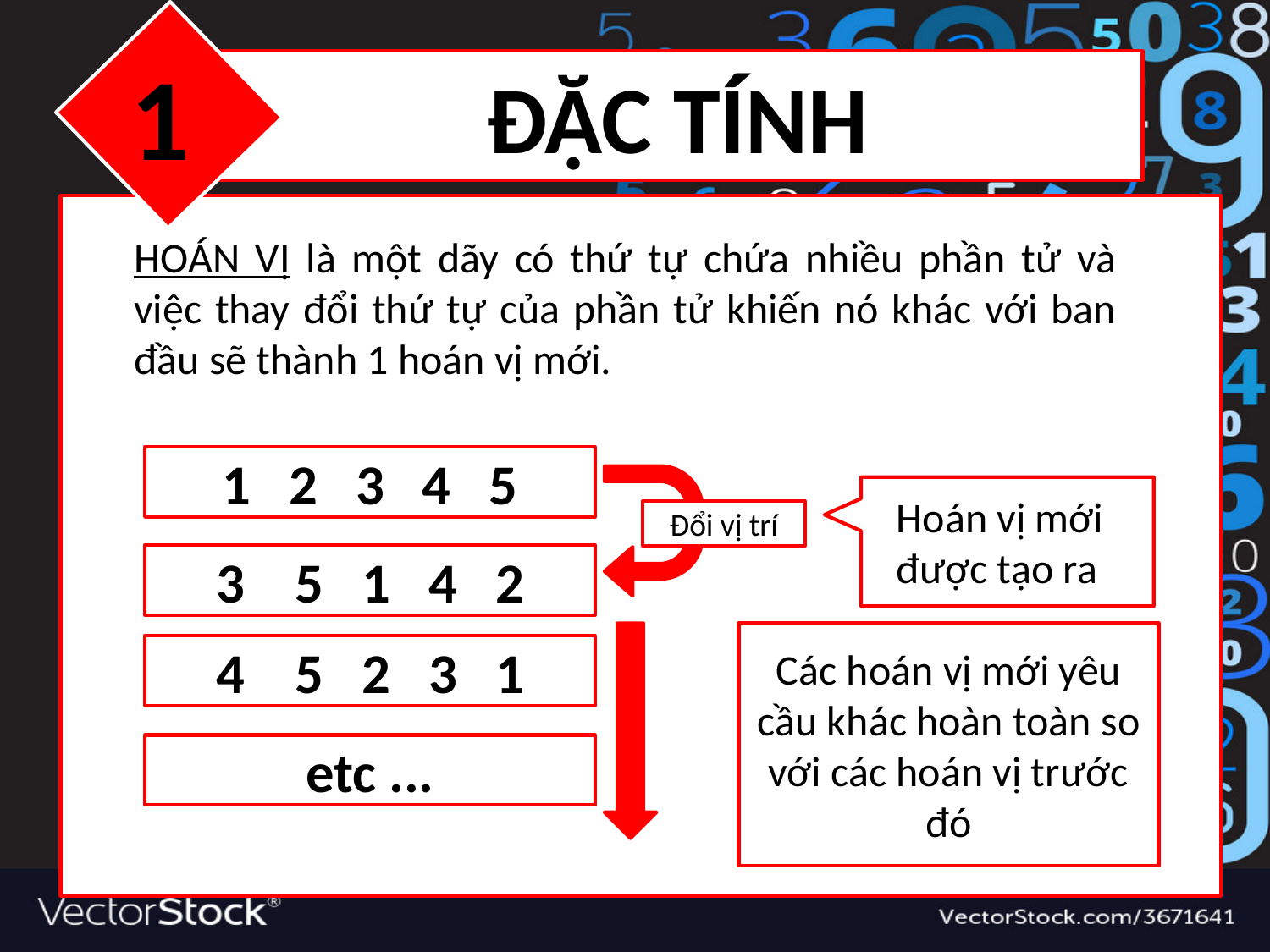

1
ĐẶC TÍNH

HOÁN VỊ là một dãy có thứ tự chứa nhiều phần tử và việc thay đổi thứ tự của phần tử khiến nó khác với ban đầu sẽ thành 1 hoán vị mới.
1   2   3   4   5

Hoán vị mới được tạo ra

Đổi vị trí
3    5   1   4   2
Các hoán vị mới yêu cầu khác hoàn toàn so với các hoán vị trước đó

4    5   2   3   1
etc ...